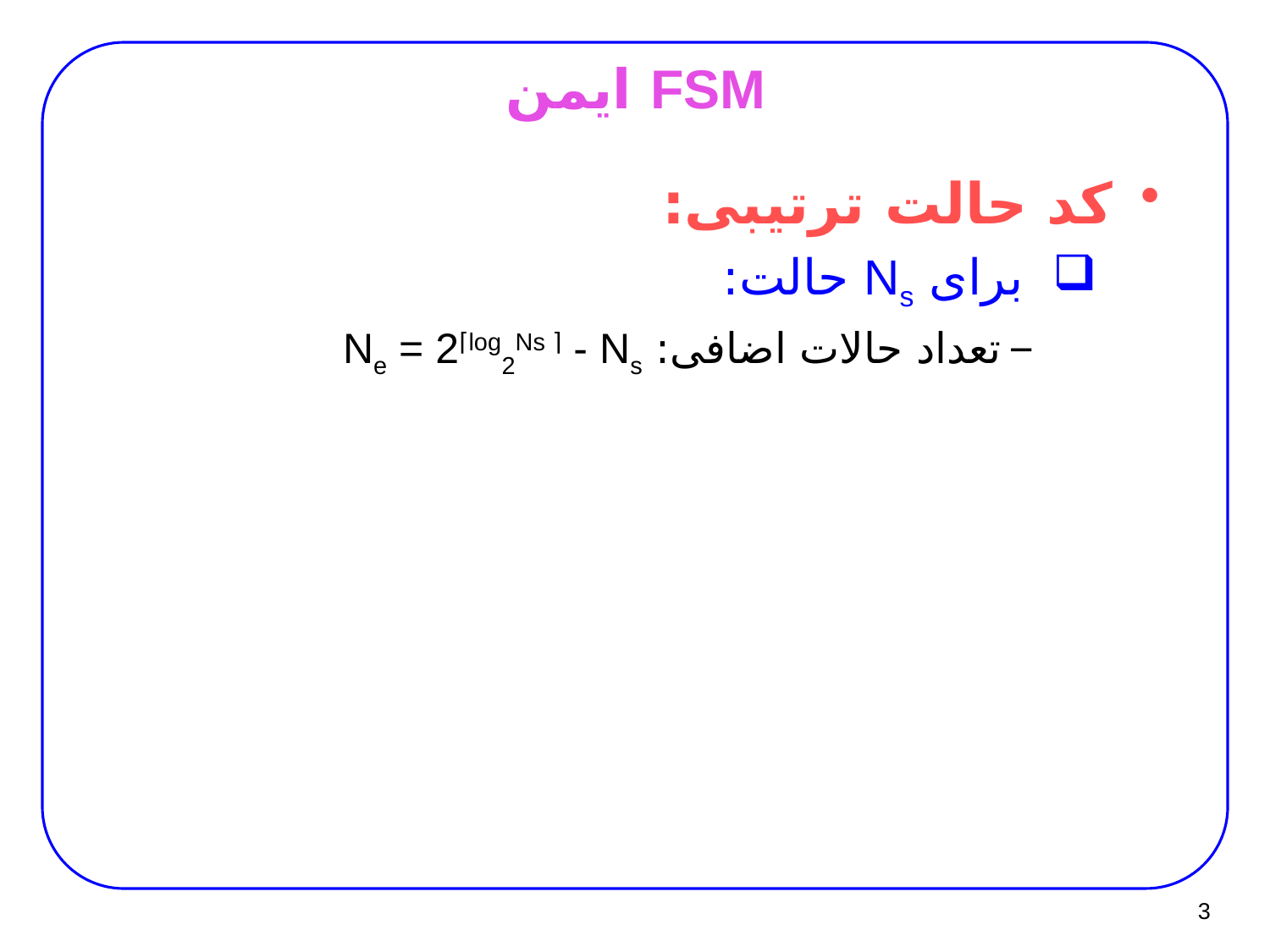

# FSM ایمن
کد حالت ترتیبی:
برای Ns حالت:
تعداد حالات اضافی: Ne = 2⌈log2Ns ⌉ - Ns

3